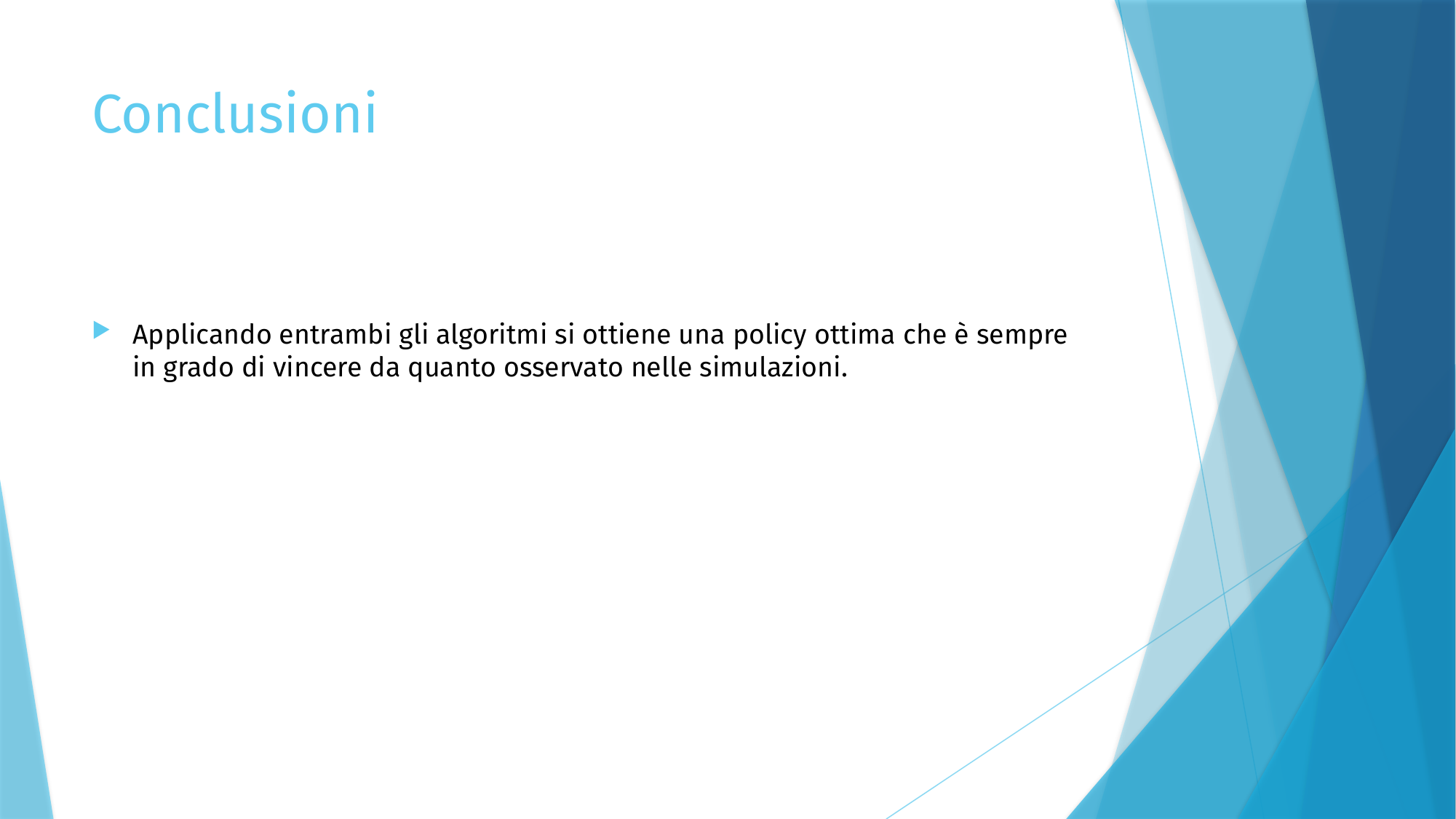

# Conclusioni
Applicando entrambi gli algoritmi si ottiene una policy ottima che è sempre in grado di vincere da quanto osservato nelle simulazioni.